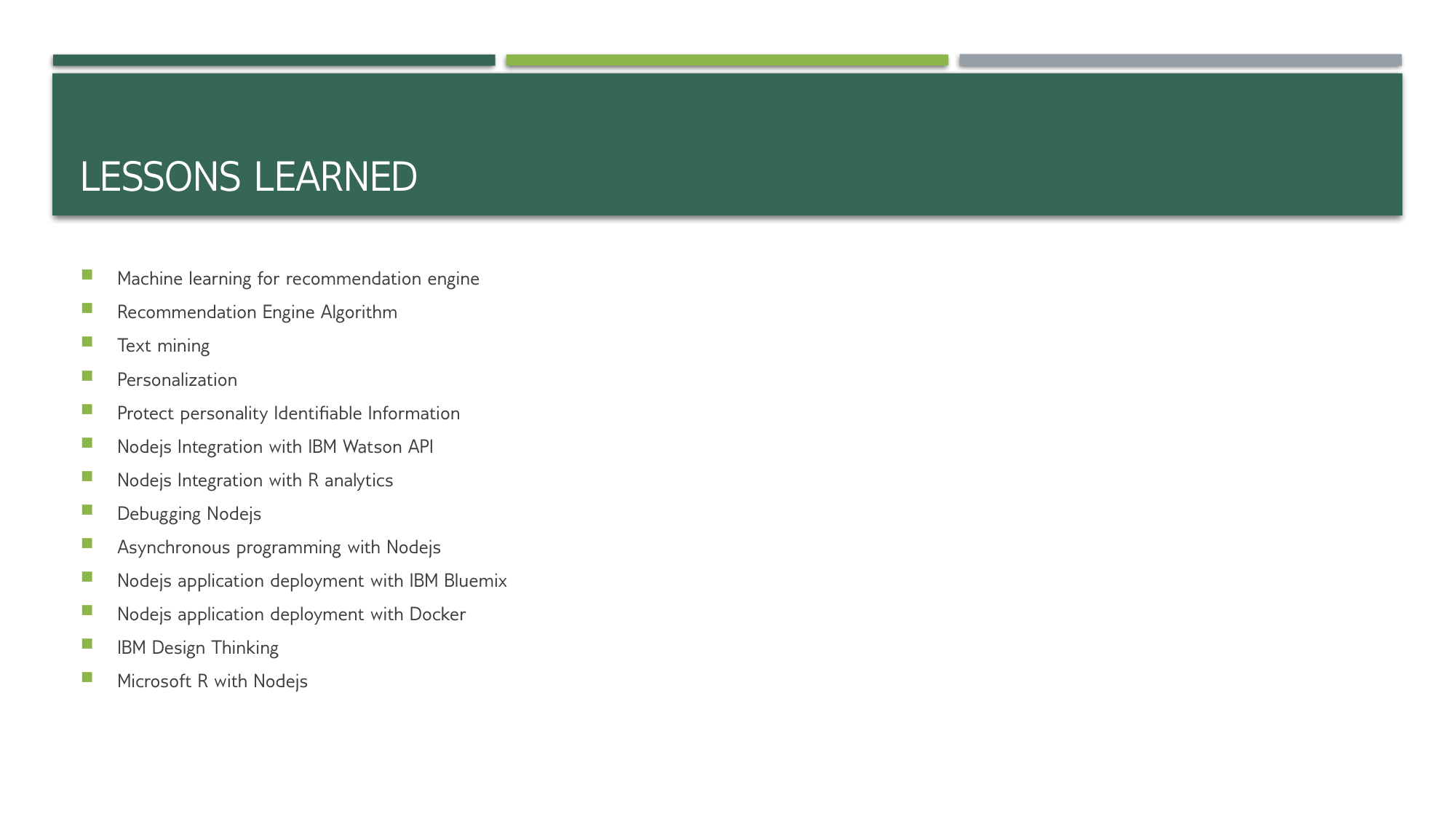

# Lessons learned
Machine learning for recommendation engine
Recommendation Engine Algorithm
Text mining
Personalization
Protect personality Identifiable Information
Nodejs Integration with IBM Watson API
Nodejs Integration with R analytics
Debugging Nodejs
Asynchronous programming with Nodejs
Nodejs application deployment with IBM Bluemix
Nodejs application deployment with Docker
IBM Design Thinking
Microsoft R with Nodejs